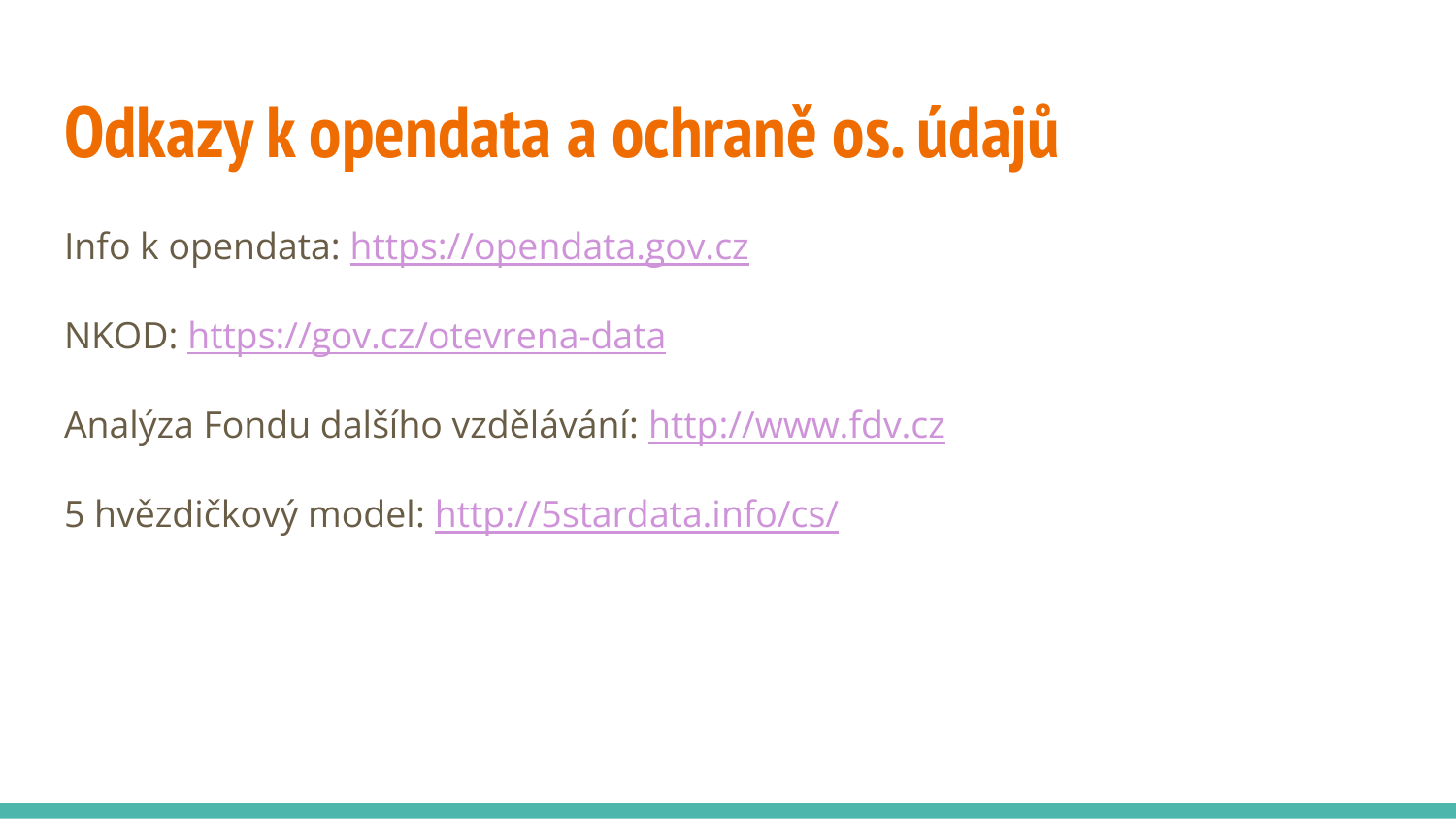

# Odkazy k opendata a ochraně os. údajů
Info k opendata: https://opendata.gov.cz
NKOD: https://gov.cz/otevrena-data
Analýza Fondu dalšího vzdělávání: http://www.fdv.cz
5 hvězdičkový model: http://5stardata.info/cs/